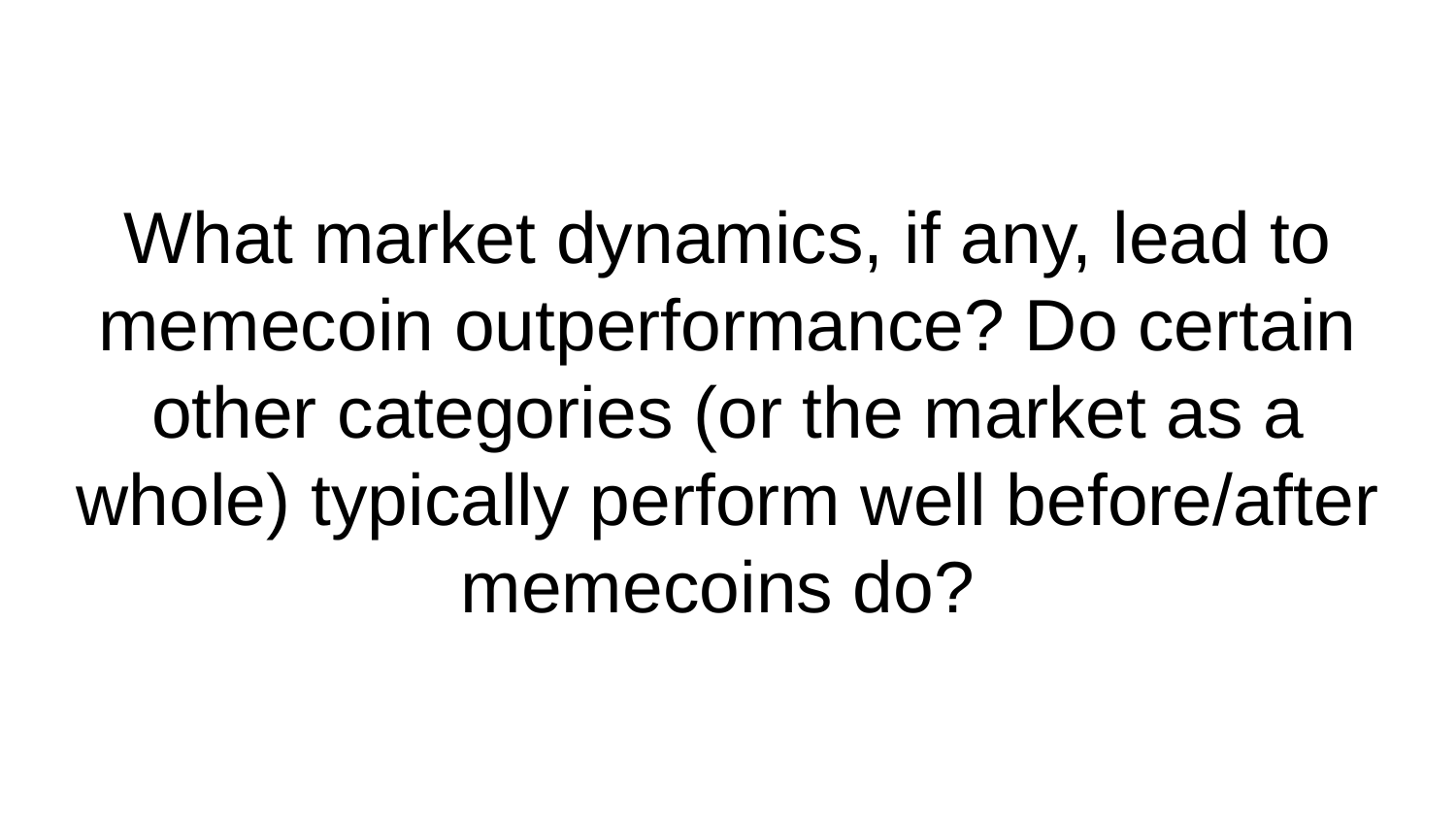

# What market dynamics, if any, lead to memecoin outperformance? Do certain other categories (or the market as a whole) typically perform well before/after memecoins do?